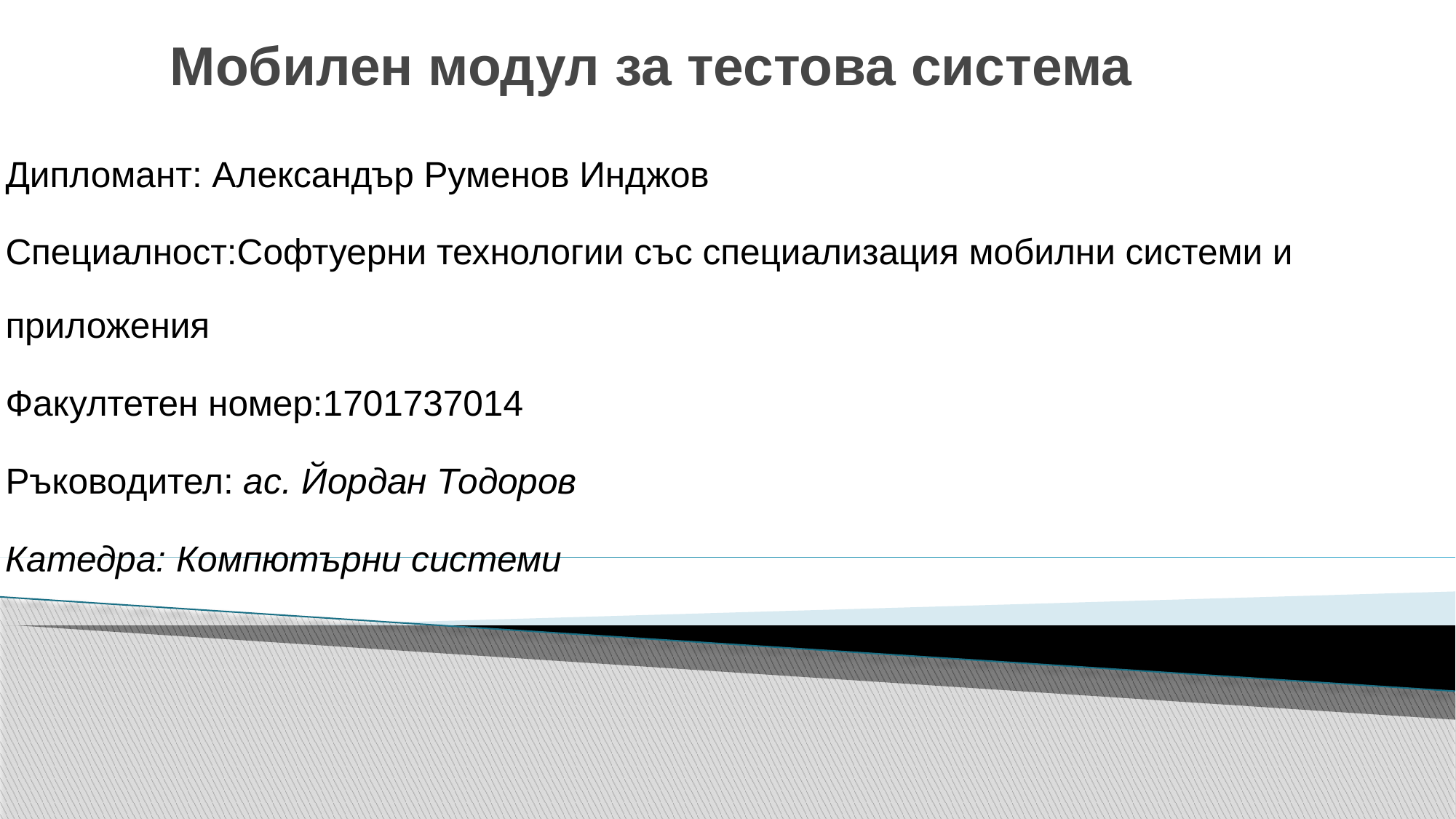

# Мобилен модул за тестова система
Дипломант: Александър Руменов Инджов
Специалност:Софтуерни технологии със специализация мобилни системи и приложения
Факултетен номер:1701737014
Ръководител: ас. Йордан Тодоров
Катедра: Компютърни системи